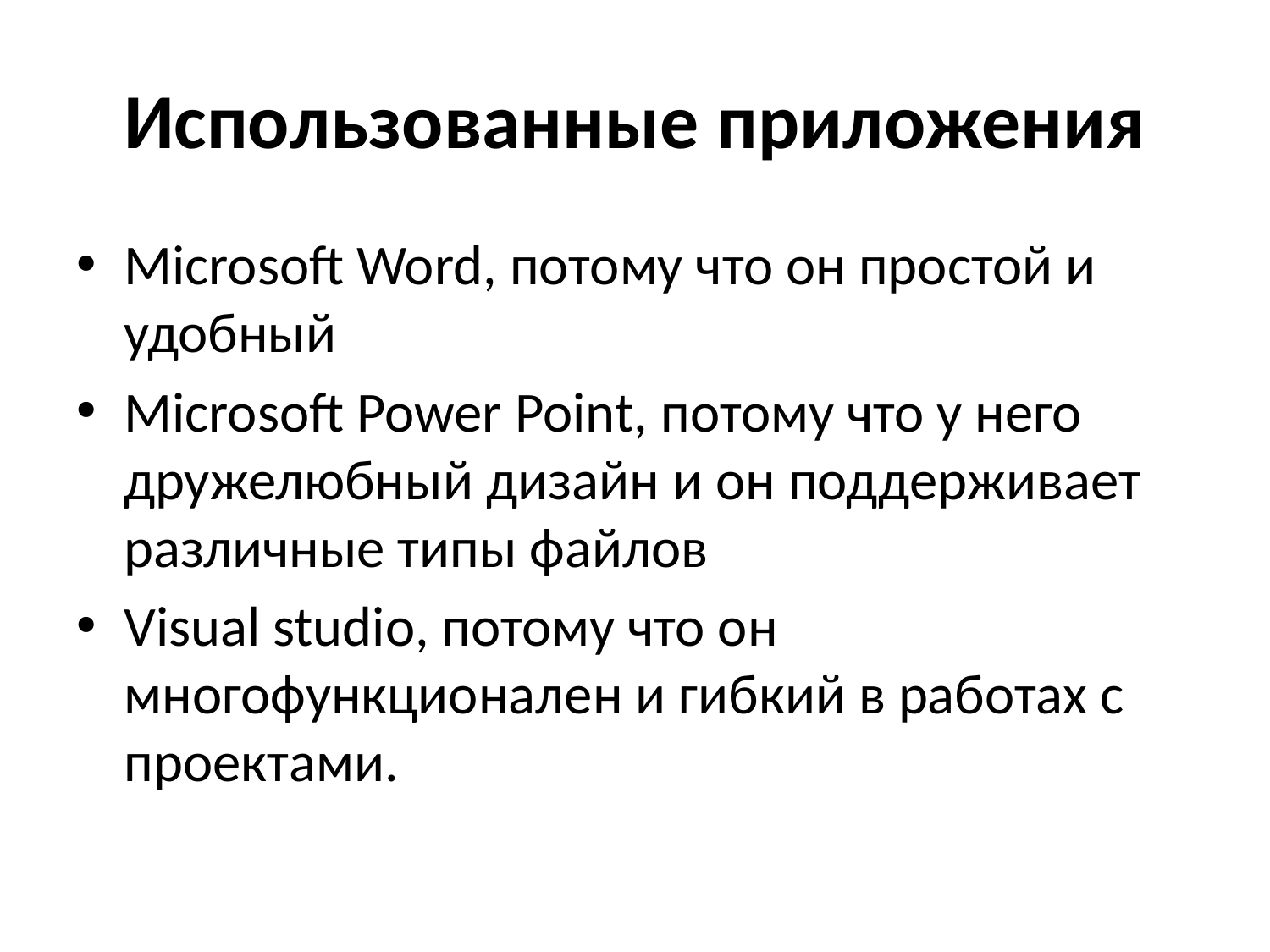

# Использованные приложения
Microsoft Word, потому что он простой и удобный
Microsoft Power Point, потому что у него дружелюбный дизайн и он поддерживает различные типы файлов
Visual studio, потому что он многофункционален и гибкий в работах с проектами.